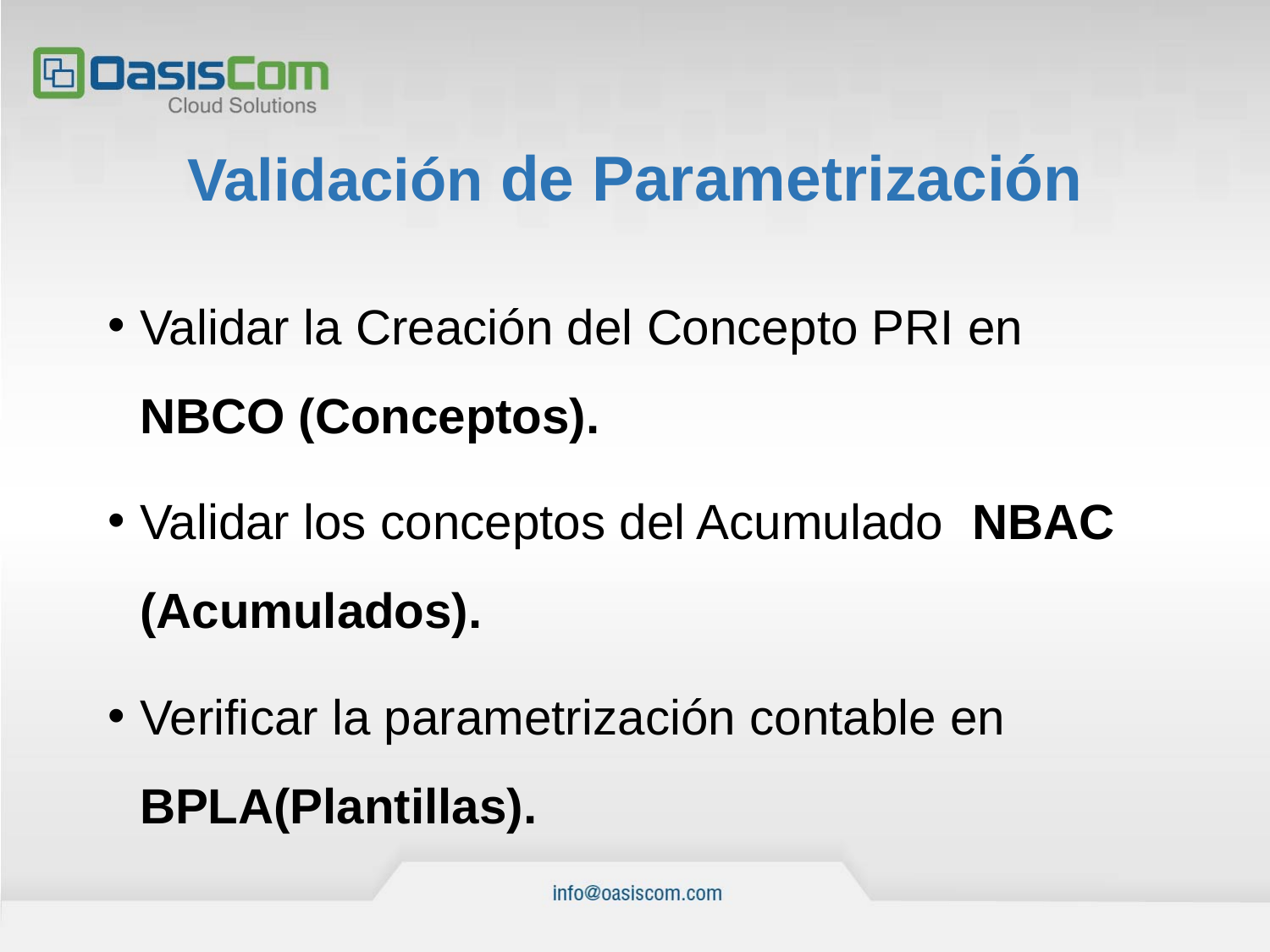

# Validación de Parametrización
Validar la Creación del Concepto PRI en NBCO (Conceptos).
Validar los conceptos del Acumulado  NBAC (Acumulados).
Verificar la parametrización contable en BPLA(Plantillas).